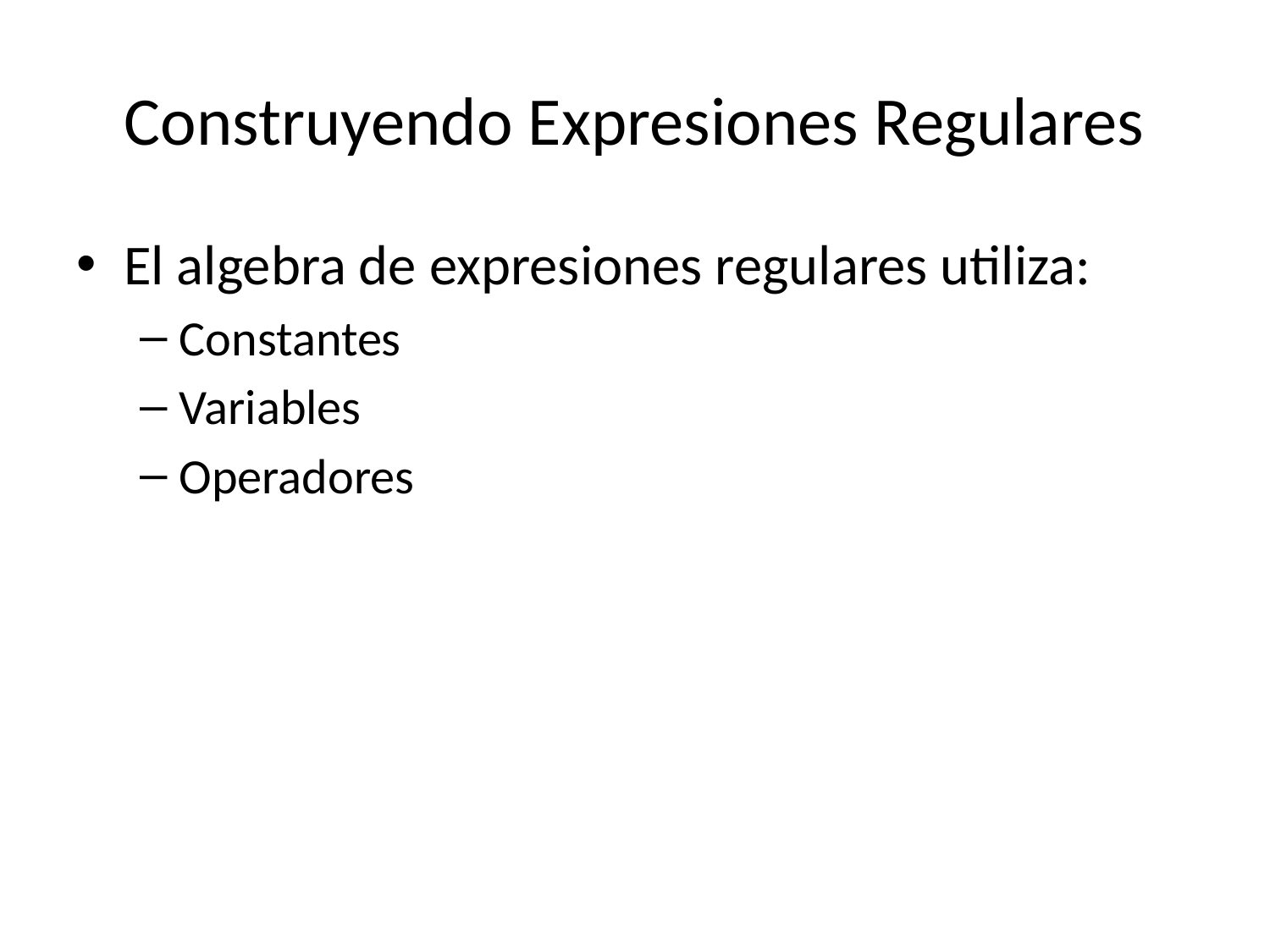

# Construyendo Expresiones Regulares
El algebra de expresiones regulares utiliza:
Constantes
Variables
Operadores